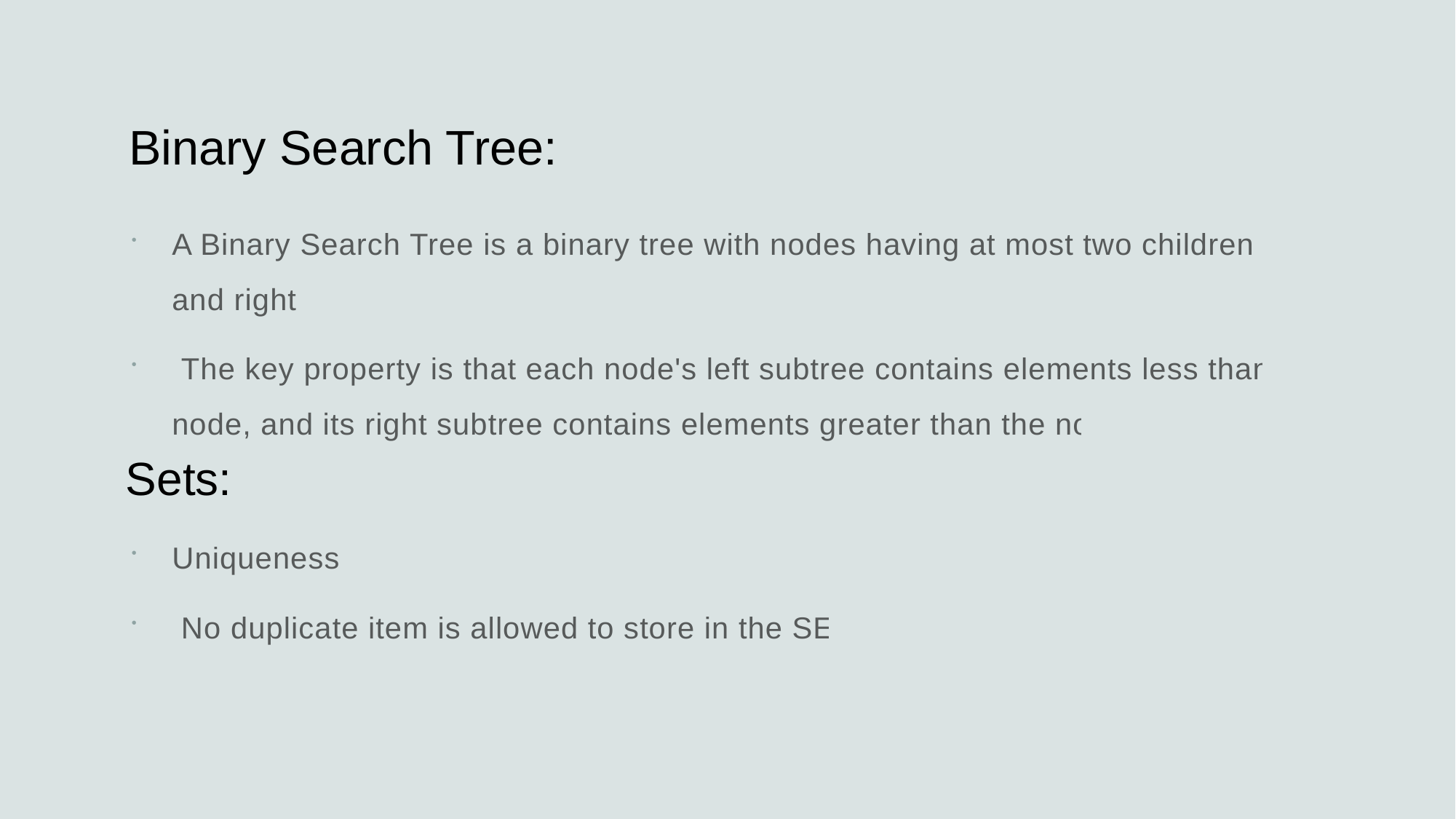

# Binary Search Tree:
A Binary Search Tree is a binary tree with nodes having at most two children: left and right.
 The key property is that each node's left subtree contains elements less than the node, and its right subtree contains elements greater than the node.
Sets:
Uniqueness.
 No duplicate item is allowed to store in the SETs
4